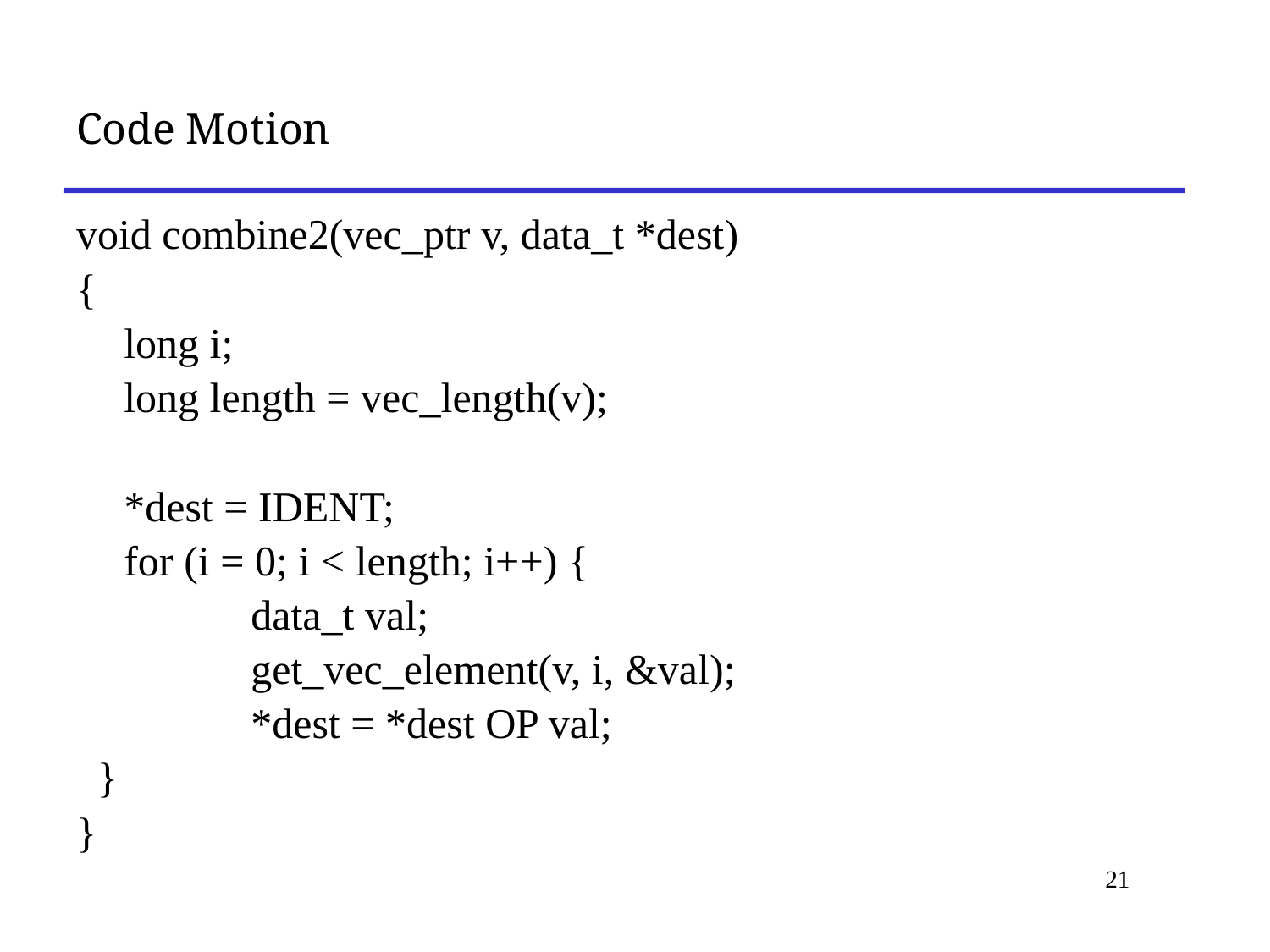

# Code Motion
void combine2(vec_ptr v, data_t *dest)
{
  	long i;
  	long length = vec_length(v);

	*dest = IDENT;
  	for (i = 0; i < length; i++) {
    		data_t val;
    		get_vec_element(v, i, &val);
    		*dest = *dest OP val;
  }
}
21